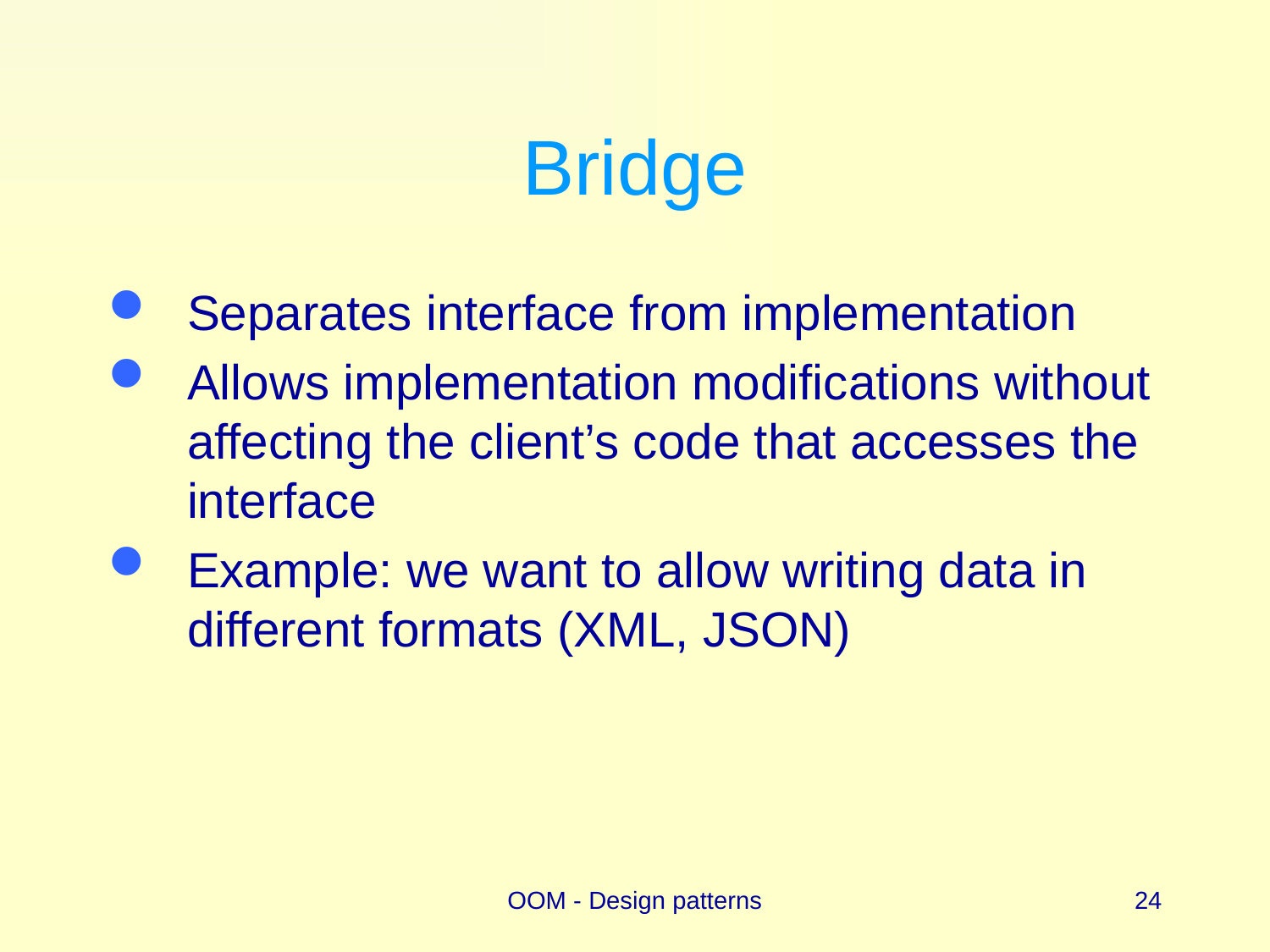

# Bridge
Separates interface from implementation
Allows implementation modifications without affecting the client’s code that accesses the interface
Example: we want to allow writing data in different formats (XML, JSON)
OOM - Design patterns
24